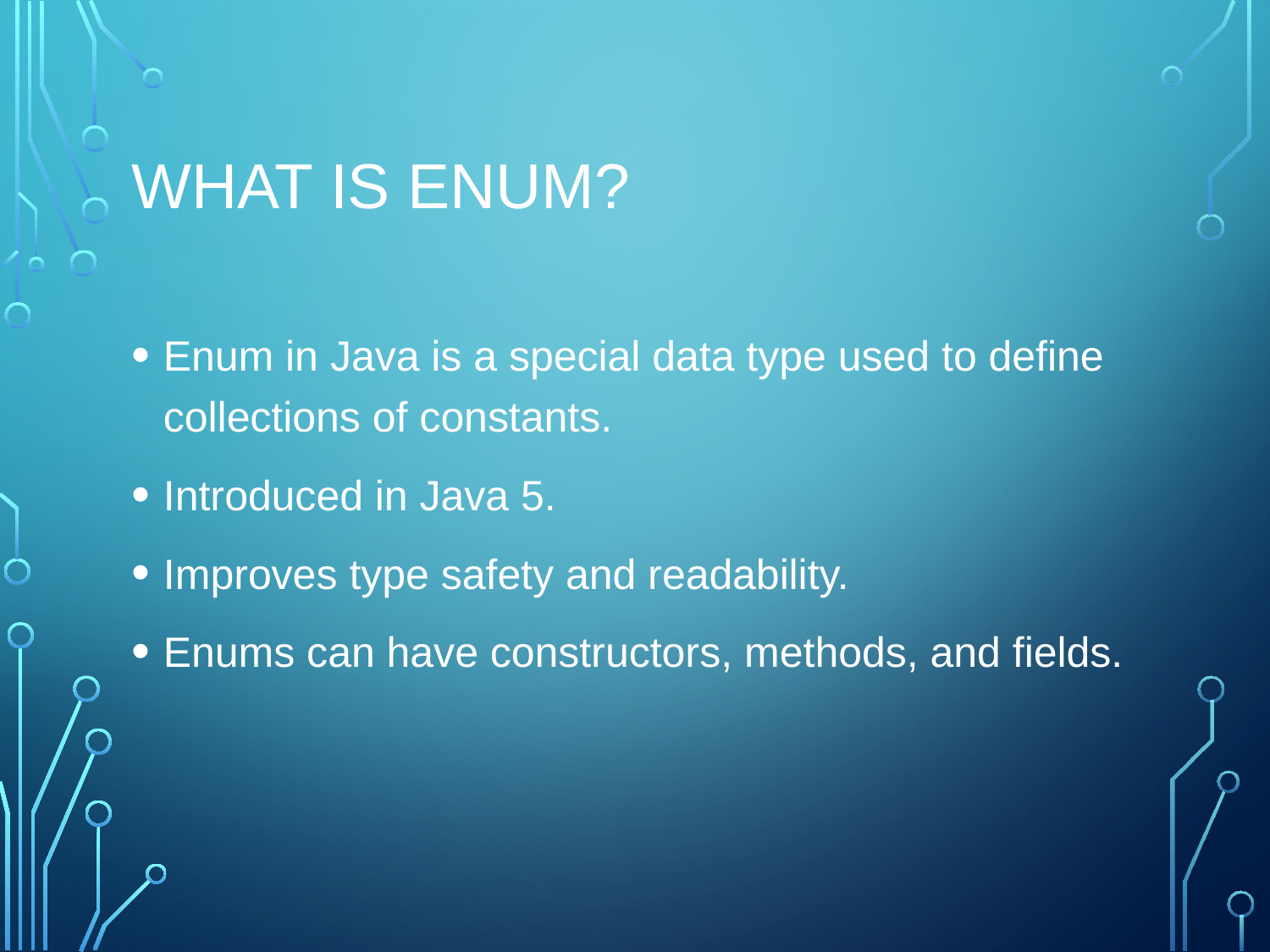

# What is Enum?
Enum in Java is a special data type used to define collections of constants.
Introduced in Java 5.
Improves type safety and readability.
Enums can have constructors, methods, and fields.